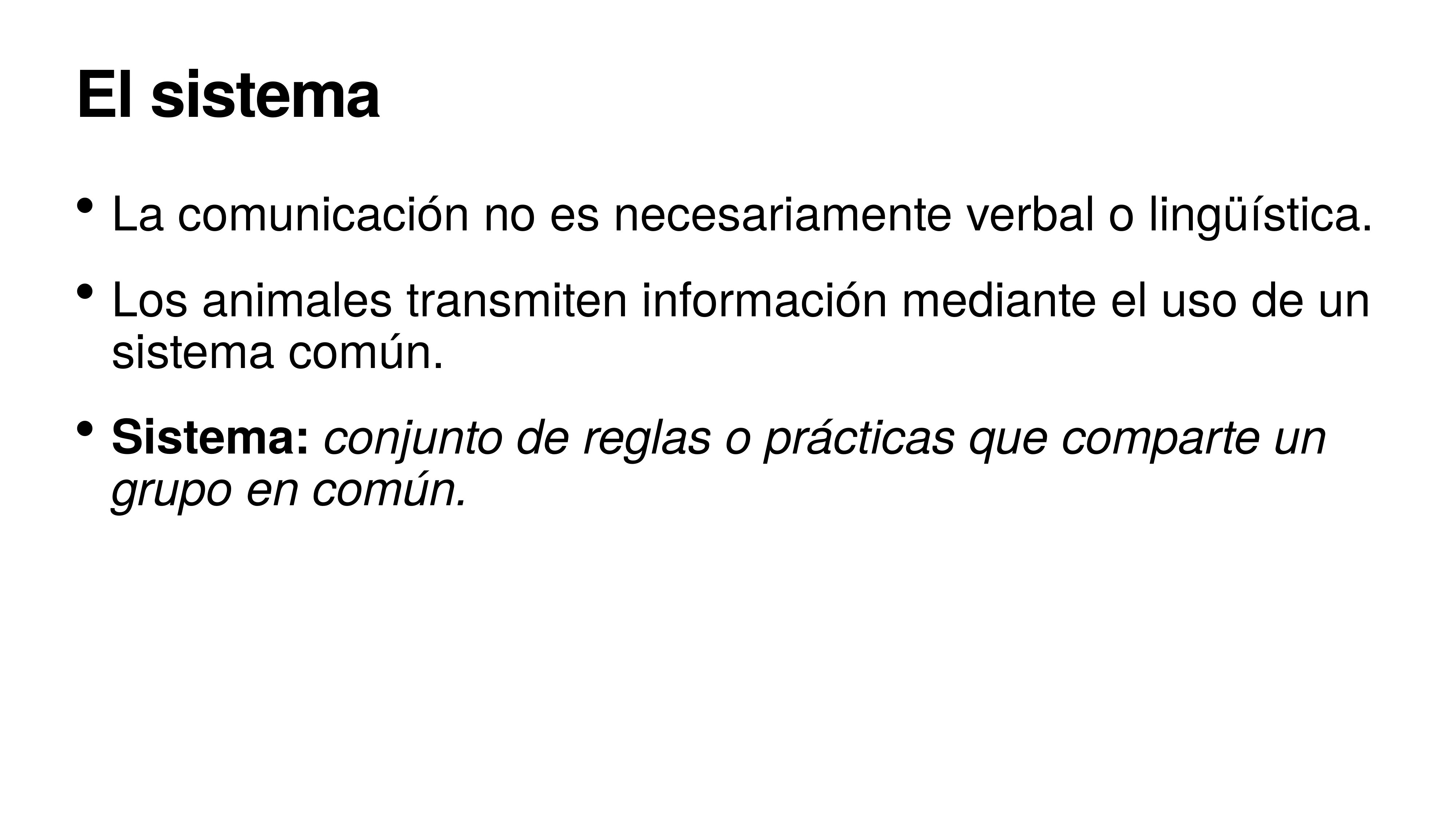

# El sistema
La comunicación no es necesariamente verbal o lingüística.
Los animales transmiten información mediante el uso de un sistema común.
Sistema: conjunto de reglas o prácticas que comparte un grupo en común.